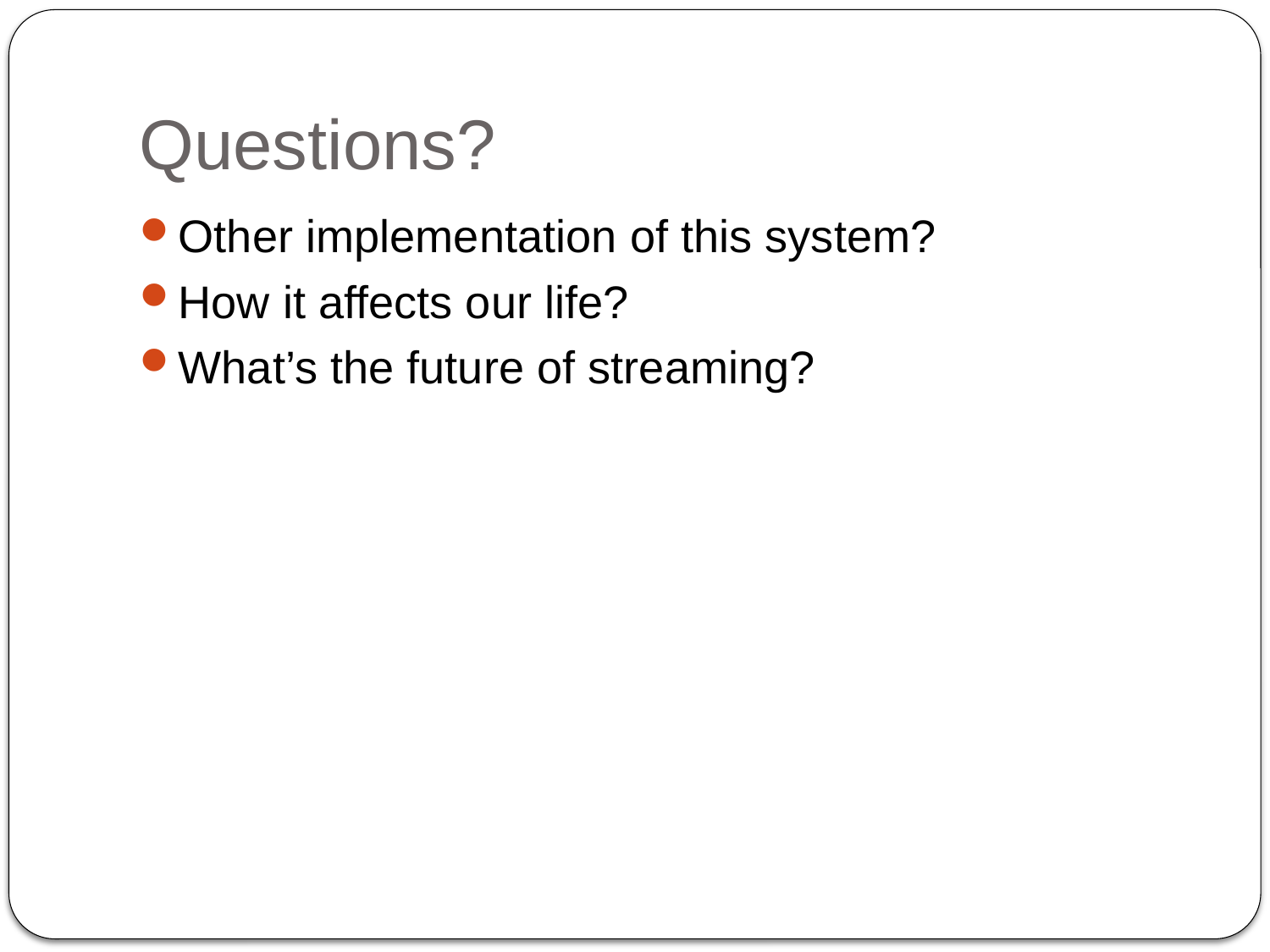

# Questions?
Other implementation of this system?
How it affects our life?
What’s the future of streaming?